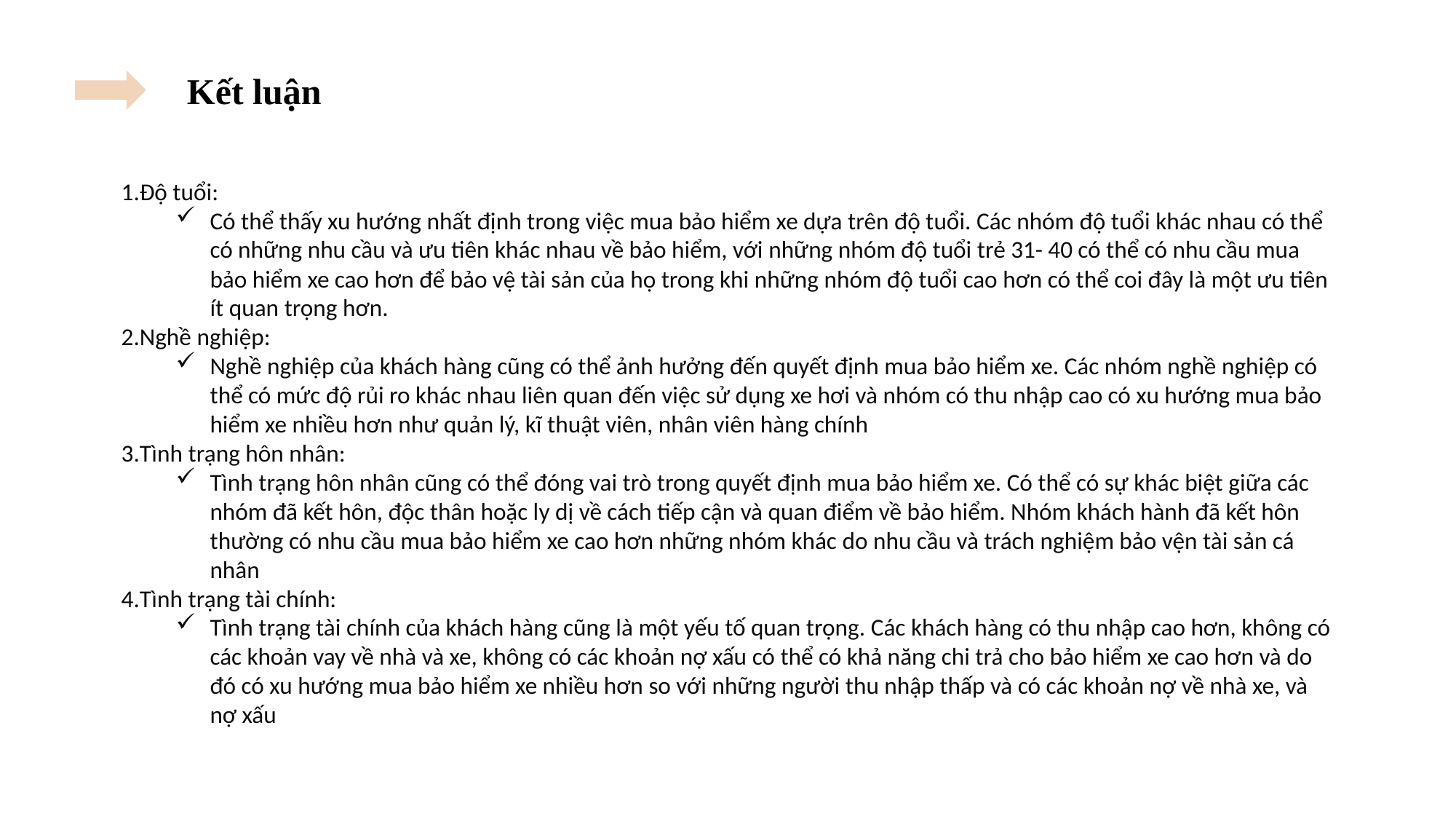

Kết luận

Độ tuổi:
Có thể thấy xu hướng nhất định trong việc mua bảo hiểm xe dựa trên độ tuổi. Các nhóm độ tuổi khác nhau có thể có những nhu cầu và ưu tiên khác nhau về bảo hiểm, với những nhóm độ tuổi trẻ 31- 40 có thể có nhu cầu mua bảo hiểm xe cao hơn để bảo vệ tài sản của họ trong khi những nhóm độ tuổi cao hơn có thể coi đây là một ưu tiên ít quan trọng hơn.
Nghề nghiệp:
Nghề nghiệp của khách hàng cũng có thể ảnh hưởng đến quyết định mua bảo hiểm xe. Các nhóm nghề nghiệp có thể có mức độ rủi ro khác nhau liên quan đến việc sử dụng xe hơi và nhóm có thu nhập cao có xu hướng mua bảo hiểm xe nhiều hơn như quản lý, kĩ thuật viên, nhân viên hàng chính
Tình trạng hôn nhân:
Tình trạng hôn nhân cũng có thể đóng vai trò trong quyết định mua bảo hiểm xe. Có thể có sự khác biệt giữa các nhóm đã kết hôn, độc thân hoặc ly dị về cách tiếp cận và quan điểm về bảo hiểm. Nhóm khách hành đã kết hôn thường có nhu cầu mua bảo hiểm xe cao hơn những nhóm khác do nhu cầu và trách nghiệm bảo vện tài sản cá nhân
Tình trạng tài chính:
Tình trạng tài chính của khách hàng cũng là một yếu tố quan trọng. Các khách hàng có thu nhập cao hơn, không có các khoản vay về nhà và xe, không có các khoản nợ xấu có thể có khả năng chi trả cho bảo hiểm xe cao hơn và do đó có xu hướng mua bảo hiểm xe nhiều hơn so với những người thu nhập thấp và có các khoản nợ về nhà xe, và nợ xấu